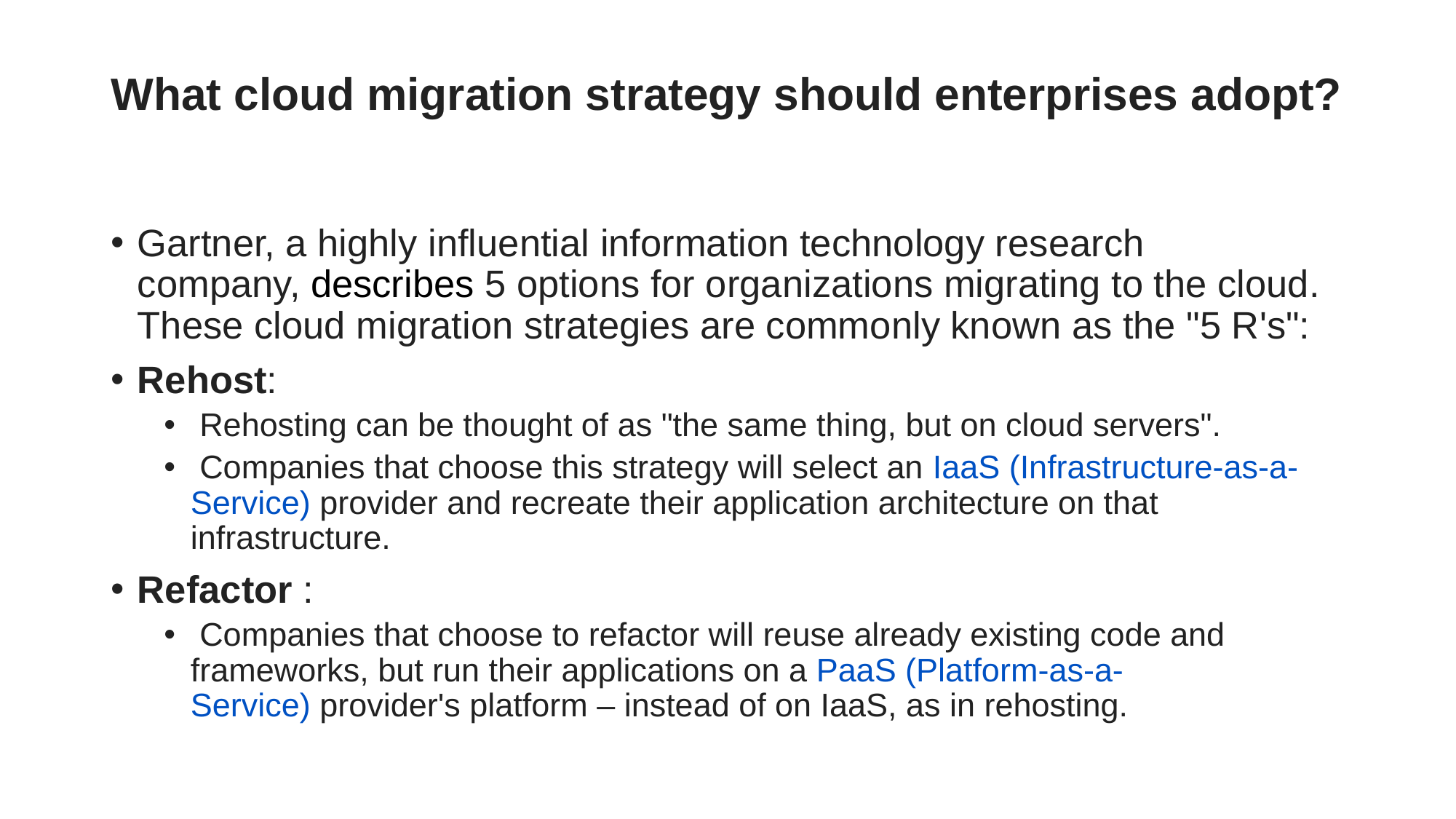

# What cloud migration strategy should enterprises adopt?
Gartner, a highly influential information technology research company, describes 5 options for organizations migrating to the cloud. These cloud migration strategies are commonly known as the "5 R's":
Rehost:
 Rehosting can be thought of as "the same thing, but on cloud servers".
 Companies that choose this strategy will select an IaaS (Infrastructure-as-a-Service) provider and recreate their application architecture on that infrastructure.
Refactor :
 Companies that choose to refactor will reuse already existing code and frameworks, but run their applications on a PaaS (Platform-as-a-Service) provider's platform – instead of on IaaS, as in rehosting.